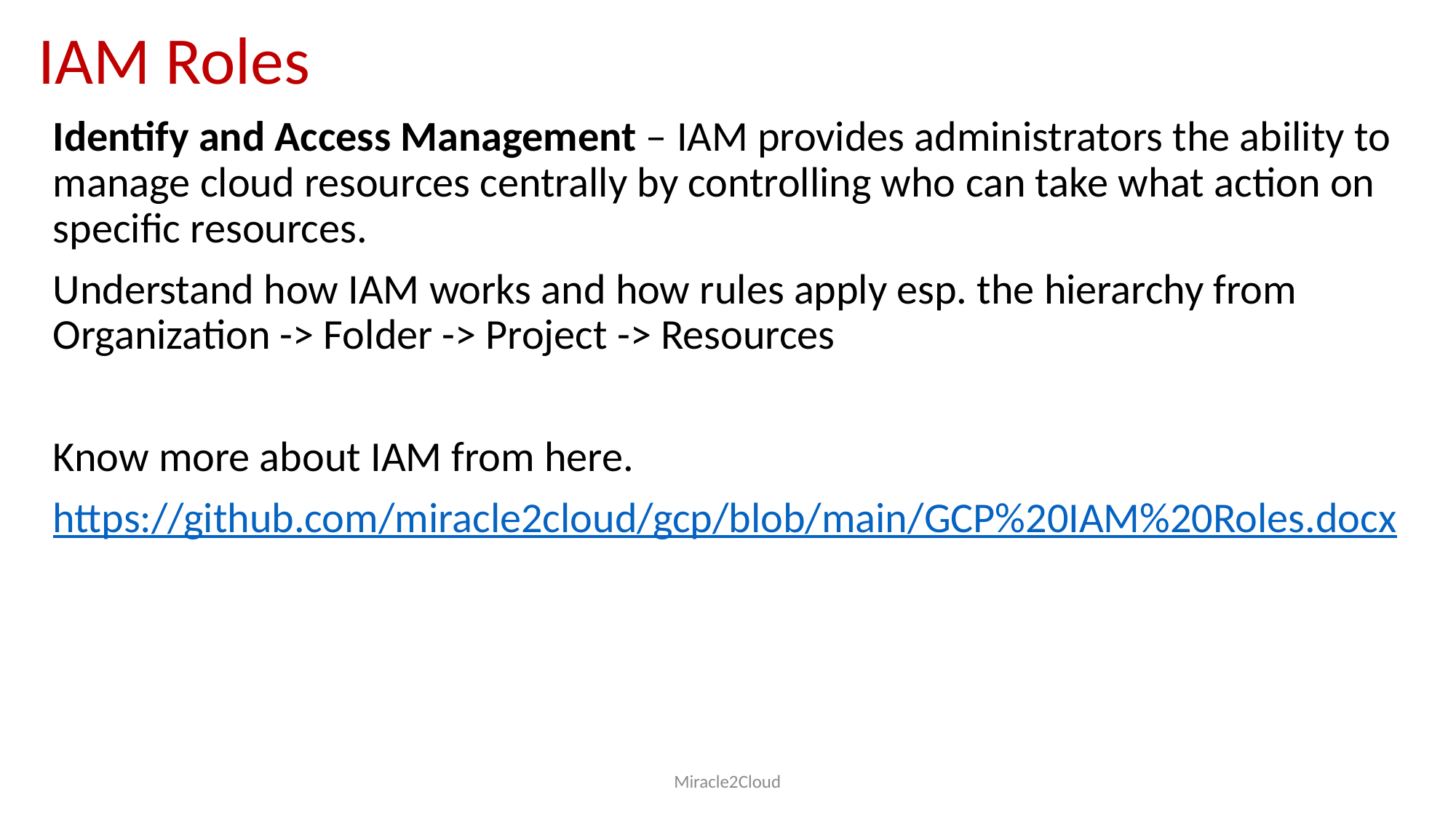

# IAM Roles
Identify and Access Management – IAM provides administrators the ability to manage cloud resources centrally by controlling who can take what action on specific resources.
Understand how IAM works and how rules apply esp. the hierarchy from Organization -> Folder -> Project -> Resources

Know more about IAM from here.
https://github.com/miracle2cloud/gcp/blob/main/GCP%20IAM%20Roles.docx

Miracle2Cloud